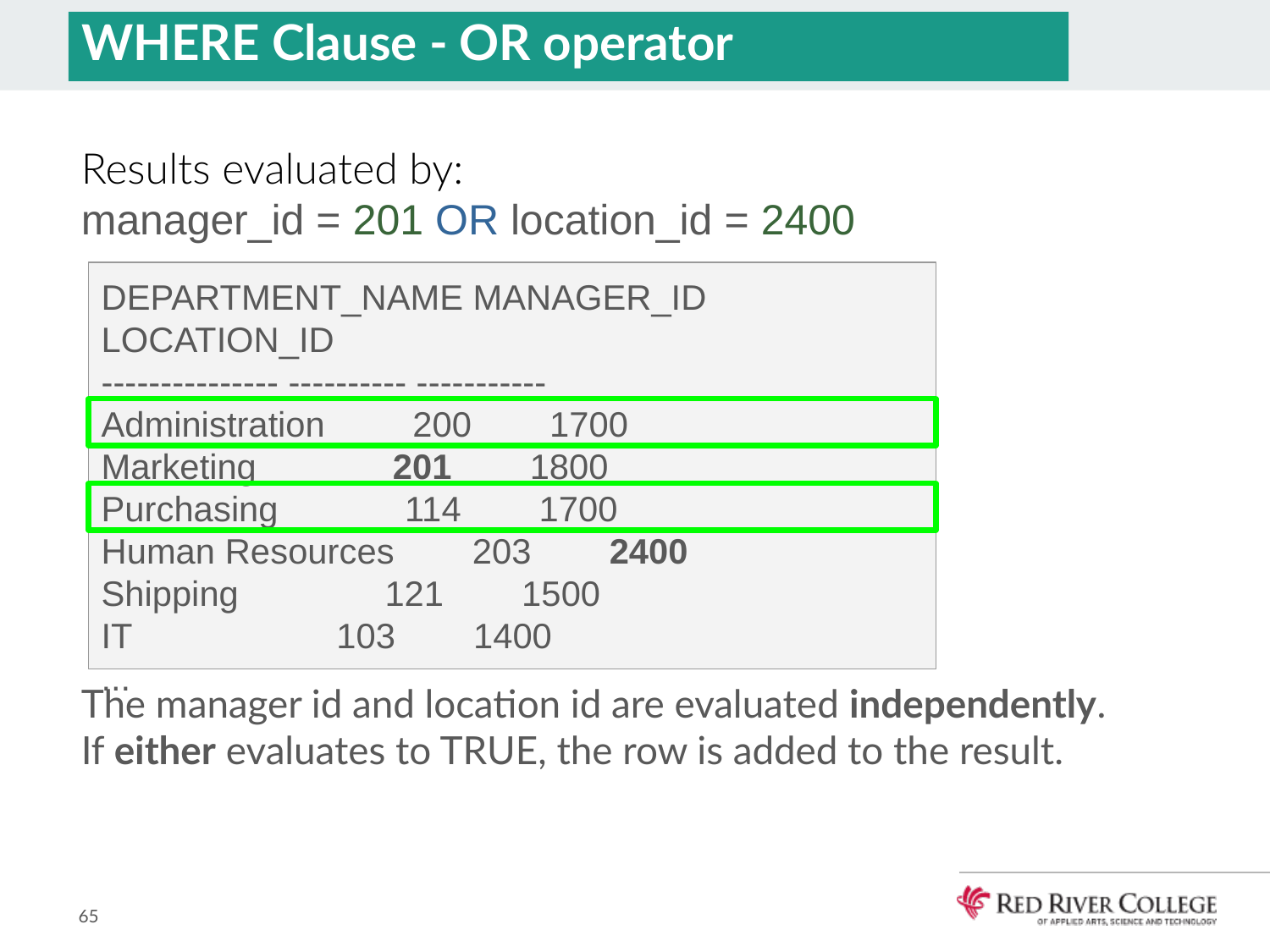

# WHERE Clause - OR operator
Results evaluated by:
manager_id = 201 OR location_id = 2400

The manager id and location id are evaluated independently. If either evaluates to TRUE, the row is added to the result.
DEPARTMENT_NAME MANAGER_ID LOCATION_ID
--------------- ---------- -----------
Administration         200        1700
Marketing              201        1800
Purchasing             114        1700
Human Resources        203        2400
Shipping               121        1500
IT                     103        1400
...

65